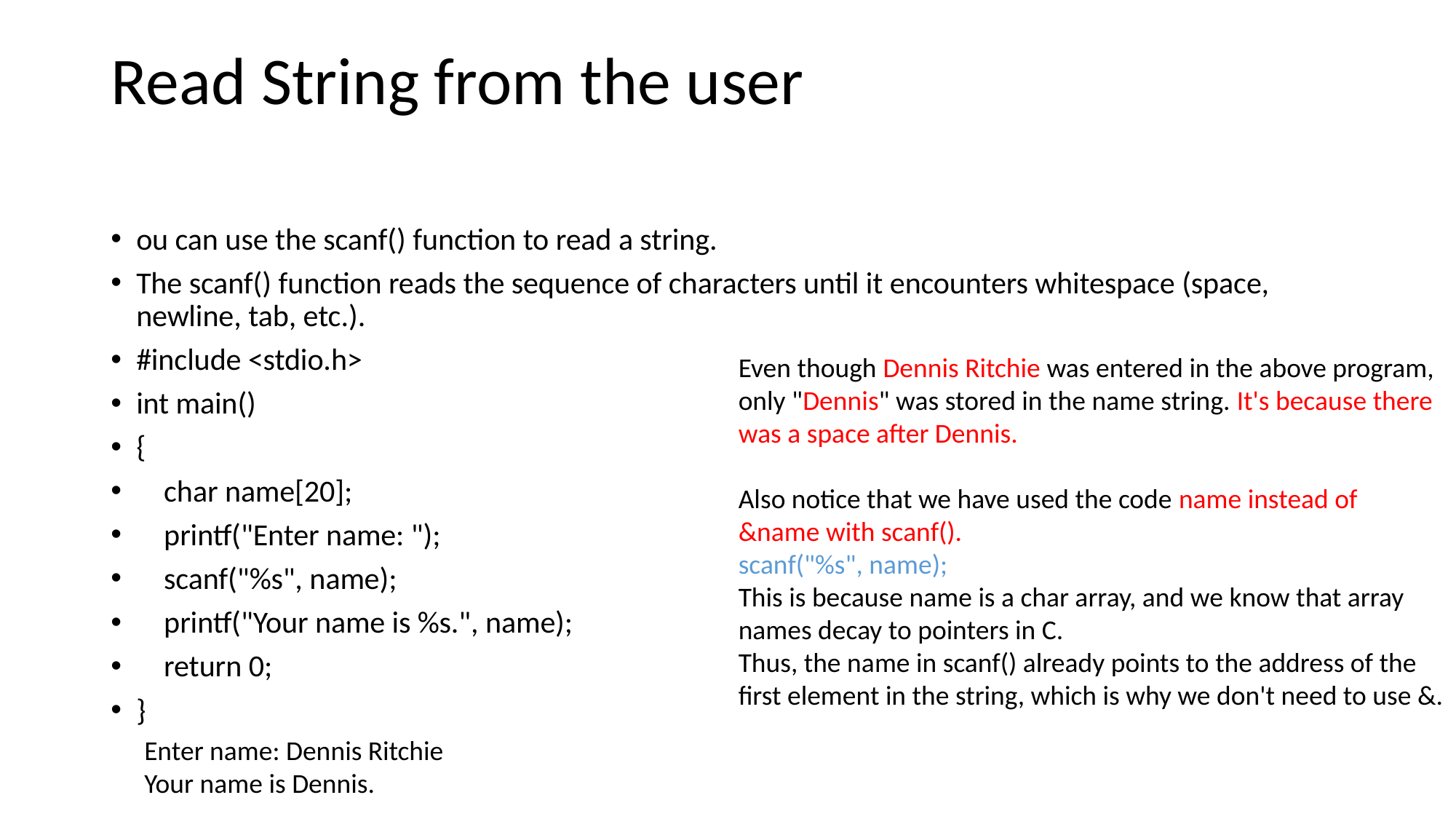

# Read String from the user
ou can use the scanf() function to read a string.
The scanf() function reads the sequence of characters until it encounters whitespace (space, newline, tab, etc.).
#include <stdio.h>
int main()
{
    char name[20];
    printf("Enter name: ");
    scanf("%s", name);
    printf("Your name is %s.", name);
    return 0;
}
Even though Dennis Ritchie was entered in the above program, only "Dennis" was stored in the name string. It's because there was a space after Dennis.

Also notice that we have used the code name instead of &name with scanf().
scanf("%s", name);
This is because name is a char array, and we know that array names decay to pointers in C.
Thus, the name in scanf() already points to the address of the first element in the string, which is why we don't need to use &.
Enter name: Dennis Ritchie
Your name is Dennis.